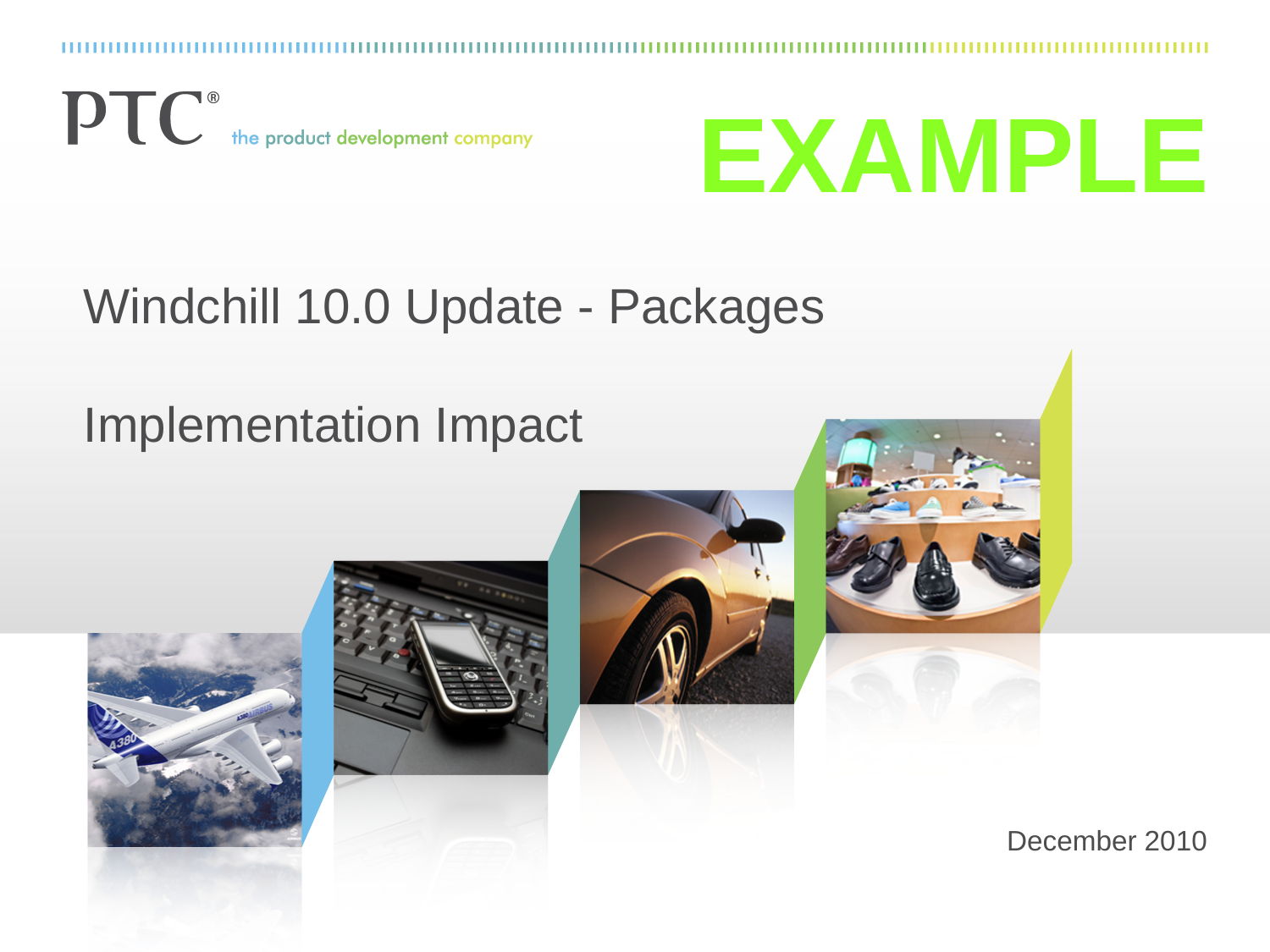

Example
# Windchill 10.0 Update - Packages Implementation Impact
December 2010